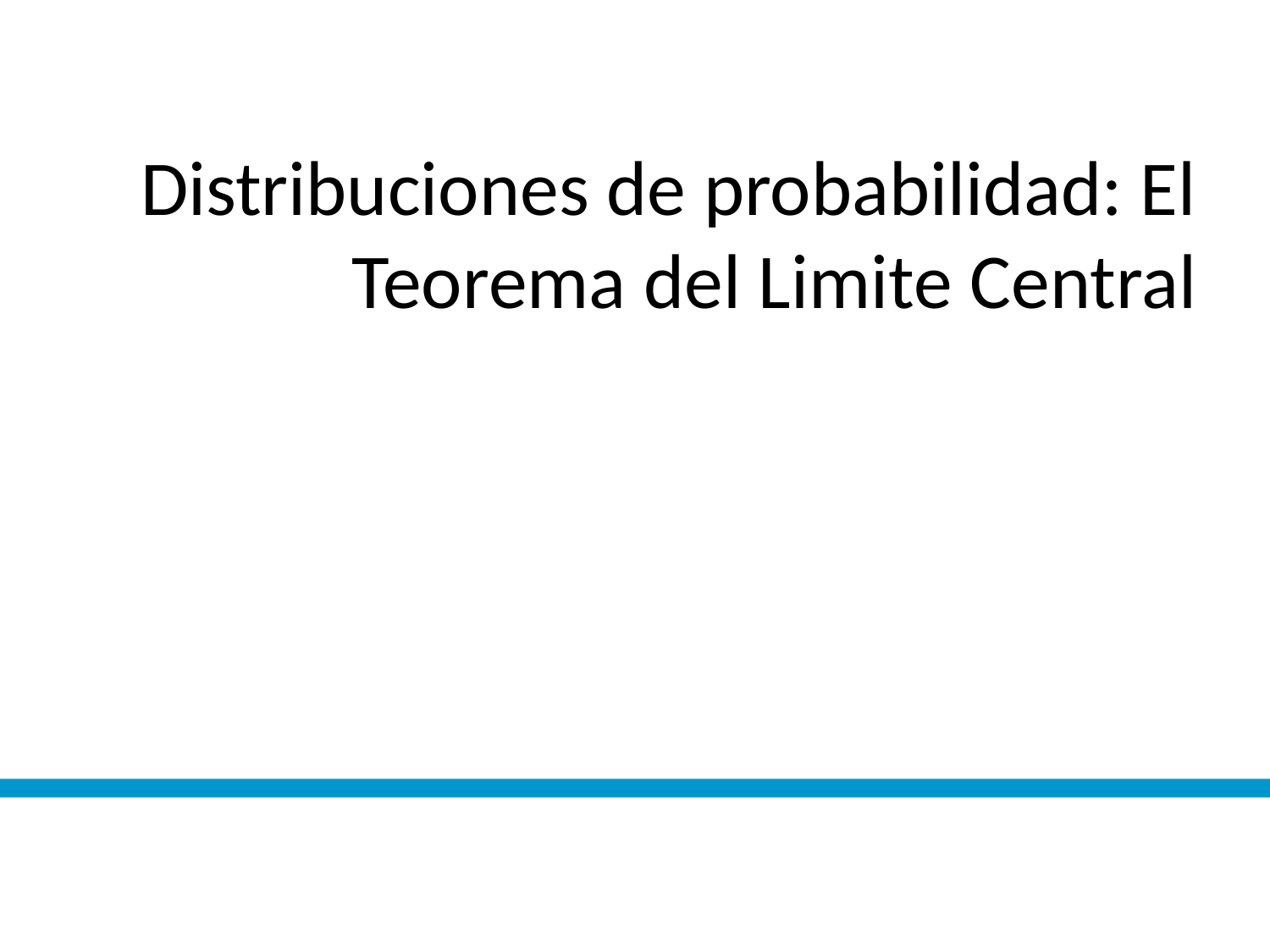

# Distribuciones de probabilidad: El Teorema del Limite Central